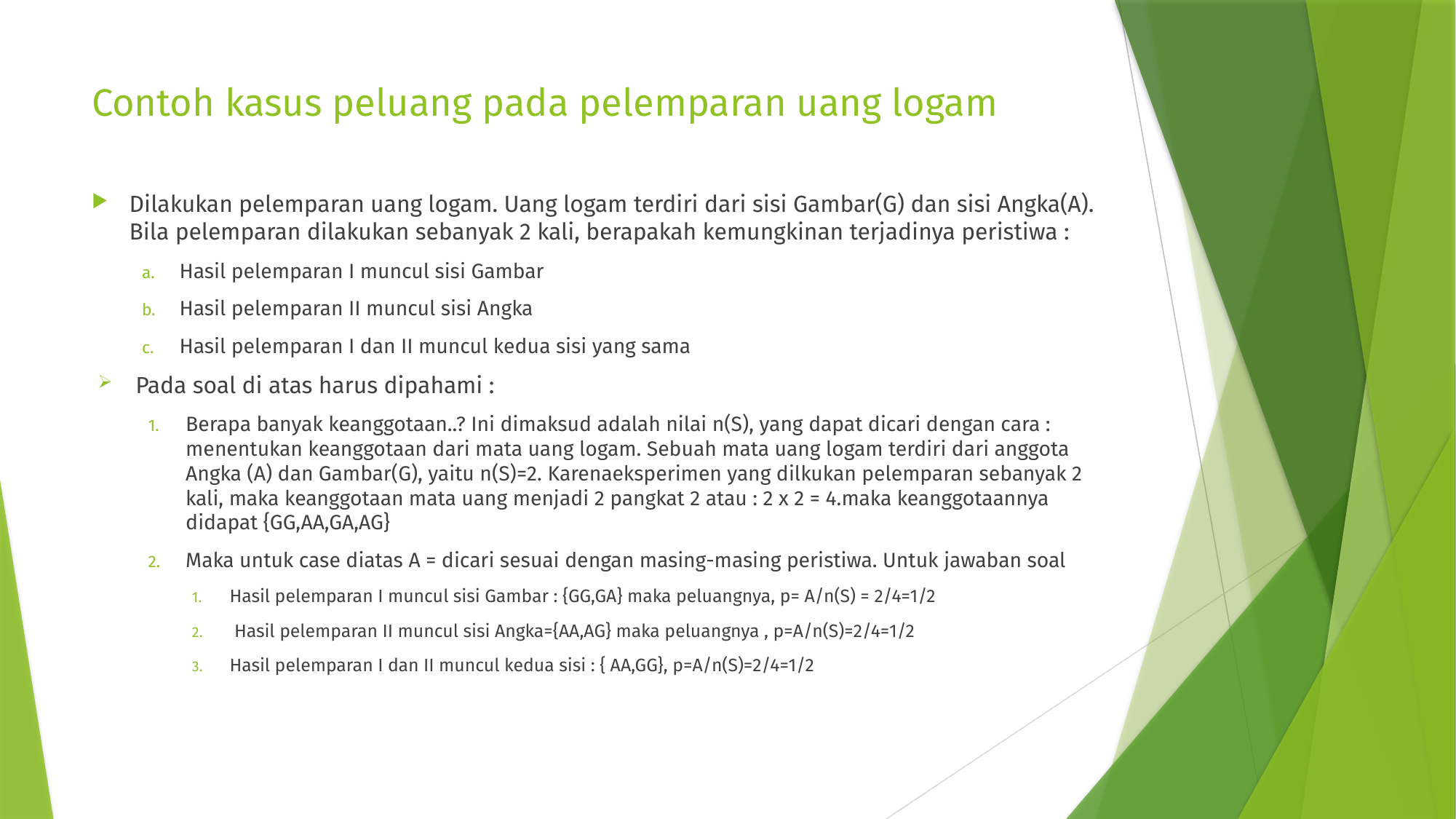

# Contoh kasus peluang pada pelemparan uang logam
Dilakukan pelemparan uang logam. Uang logam terdiri dari sisi Gambar(G) dan sisi Angka(A). Bila pelemparan dilakukan sebanyak 2 kali, berapakah kemungkinan terjadinya peristiwa :
Hasil pelemparan I muncul sisi Gambar
Hasil pelemparan II muncul sisi Angka
Hasil pelemparan I dan II muncul kedua sisi yang sama
Pada soal di atas harus dipahami :
Berapa banyak keanggotaan..? Ini dimaksud adalah nilai n(S), yang dapat dicari dengan cara : menentukan keanggotaan dari mata uang logam. Sebuah mata uang logam terdiri dari anggota Angka (A) dan Gambar(G), yaitu n(S)=2. Karenaeksperimen yang dilkukan pelemparan sebanyak 2 kali, maka keanggotaan mata uang menjadi 2 pangkat 2 atau : 2 x 2 = 4.maka keanggotaannya didapat {GG,AA,GA,AG}
Maka untuk case diatas A = dicari sesuai dengan masing-masing peristiwa. Untuk jawaban soal
Hasil pelemparan I muncul sisi Gambar : {GG,GA} maka peluangnya, p= A/n(S) = 2/4=1/2
 Hasil pelemparan II muncul sisi Angka={AA,AG} maka peluangnya , p=A/n(S)=2/4=1/2
Hasil pelemparan I dan II muncul kedua sisi : { AA,GG}, p=A/n(S)=2/4=1/2